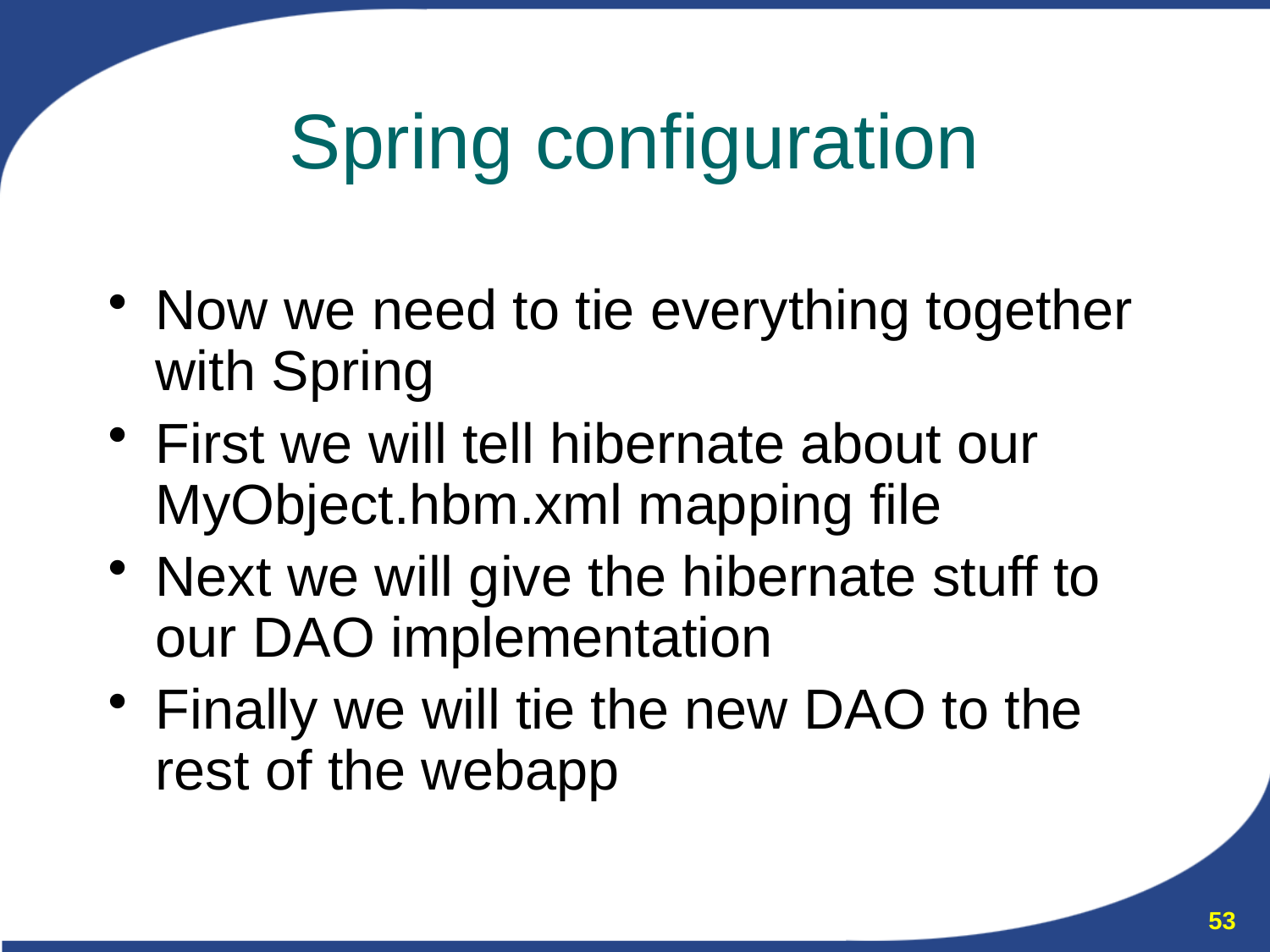

# Spring configuration
Now we need to tie everything together with Spring
First we will tell hibernate about our MyObject.hbm.xml mapping file
Next we will give the hibernate stuff to our DAO implementation
Finally we will tie the new DAO to the rest of the webapp
53